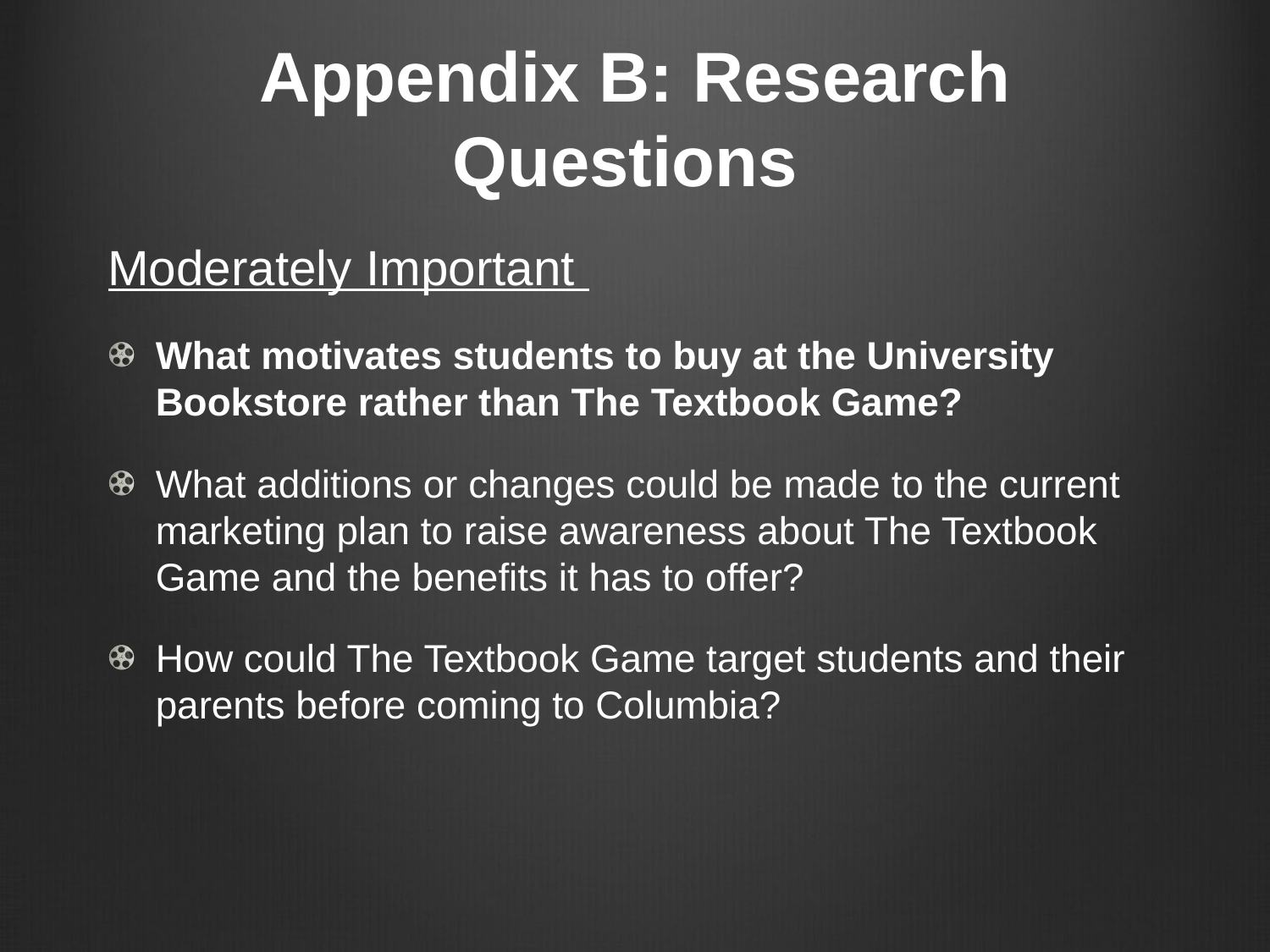

# Appendix B: Research Questions
Moderately Important
What motivates students to buy at the University Bookstore rather than The Textbook Game?
What additions or changes could be made to the current marketing plan to raise awareness about The Textbook Game and the benefits it has to offer?
How could The Textbook Game target students and their parents before coming to Columbia?